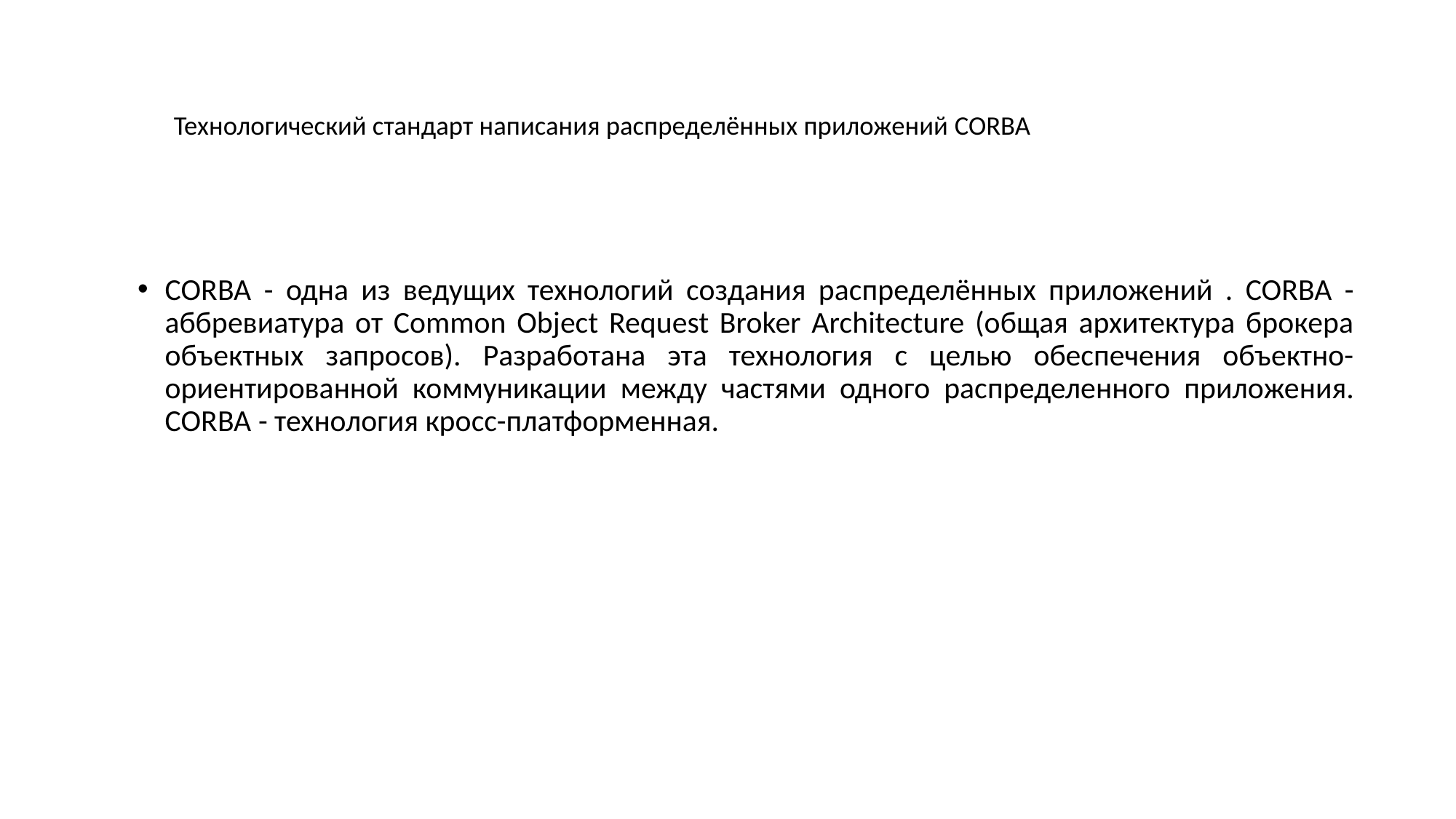

# Технологический стандарт написания распределённых приложений CORBA
CORBA - одна из ведущих технологий создания распределённых приложений . CORBA - аббревиатура от Common Object Request Broker Architecture (общая архитектура брокера объектных запросов). Разработана эта технология с целью обеспечения объектно-ориентированной коммуникации между частями одного распределенного приложения. CORBA - технология кросс-платформенная.